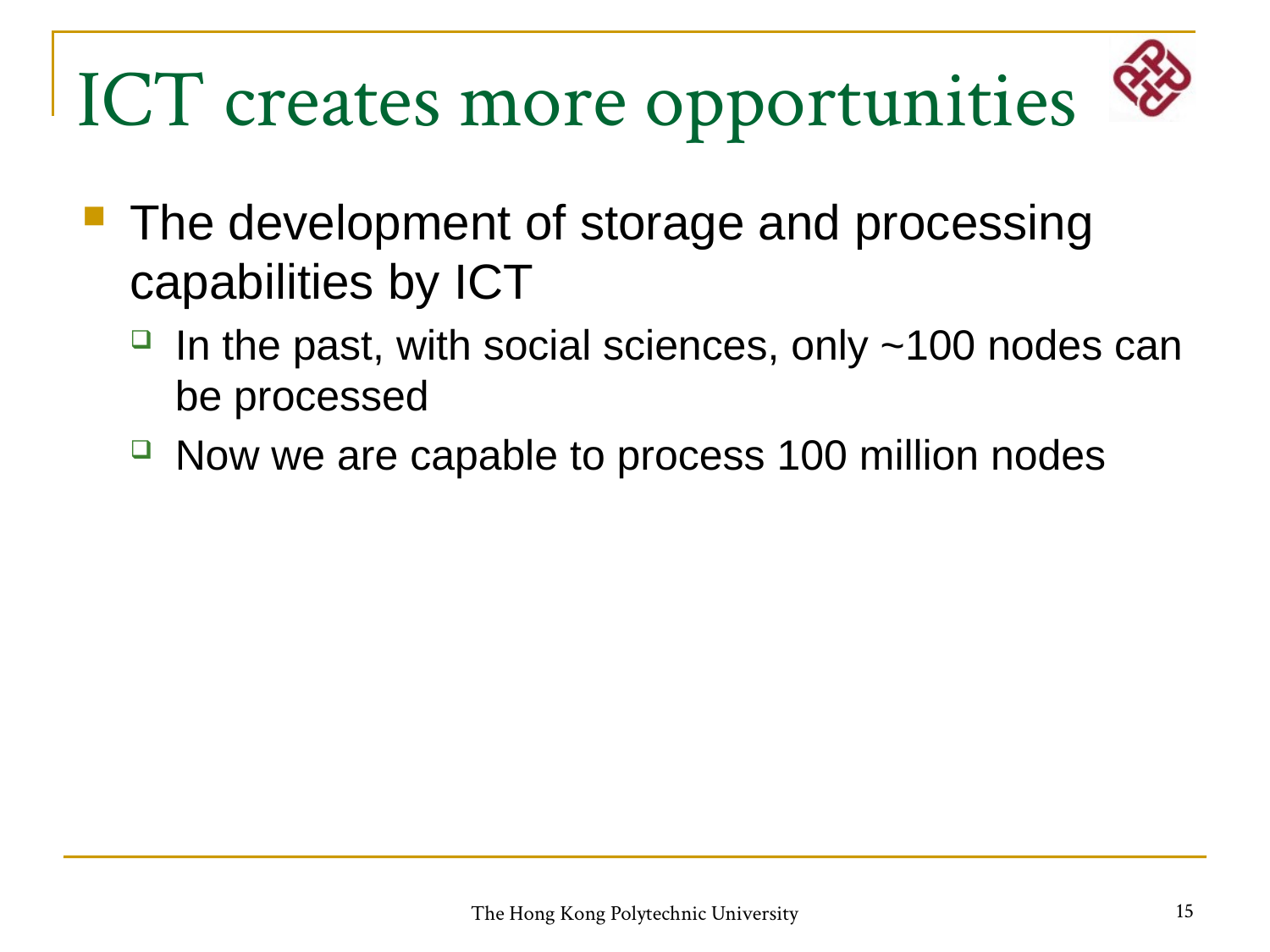

ICT creates more opportunities
The development of storage and processing capabilities by ICT
In the past, with social sciences, only ~100 nodes can be processed
Now we are capable to process 100 million nodes

15
The Hong Kong Polytechnic University